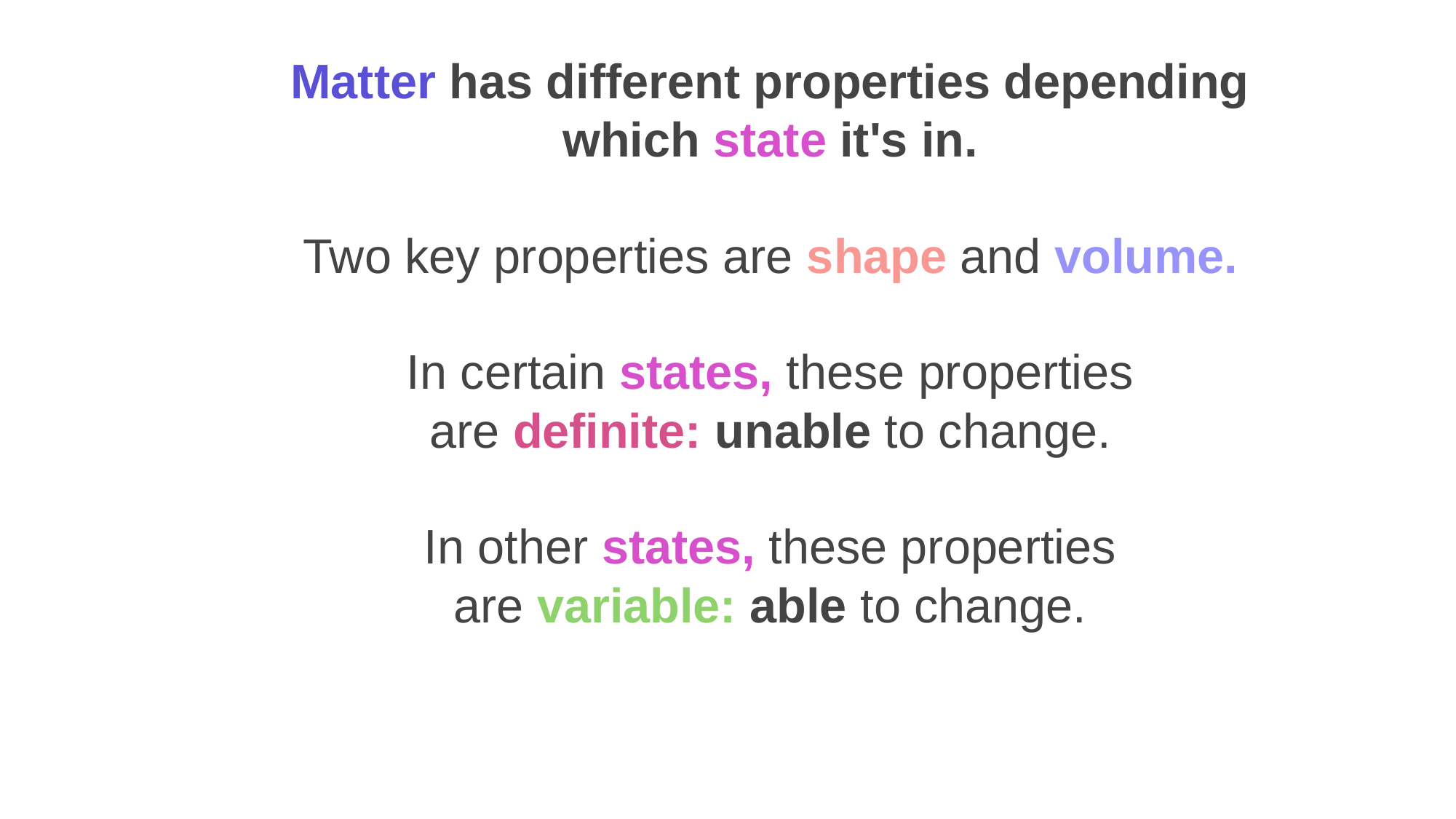

Matter has different properties depending which state it's in.

Two key properties are shape and volume.

In certain states, these properties are definite: unable to change.

In other states, these properties are variable: able to change.